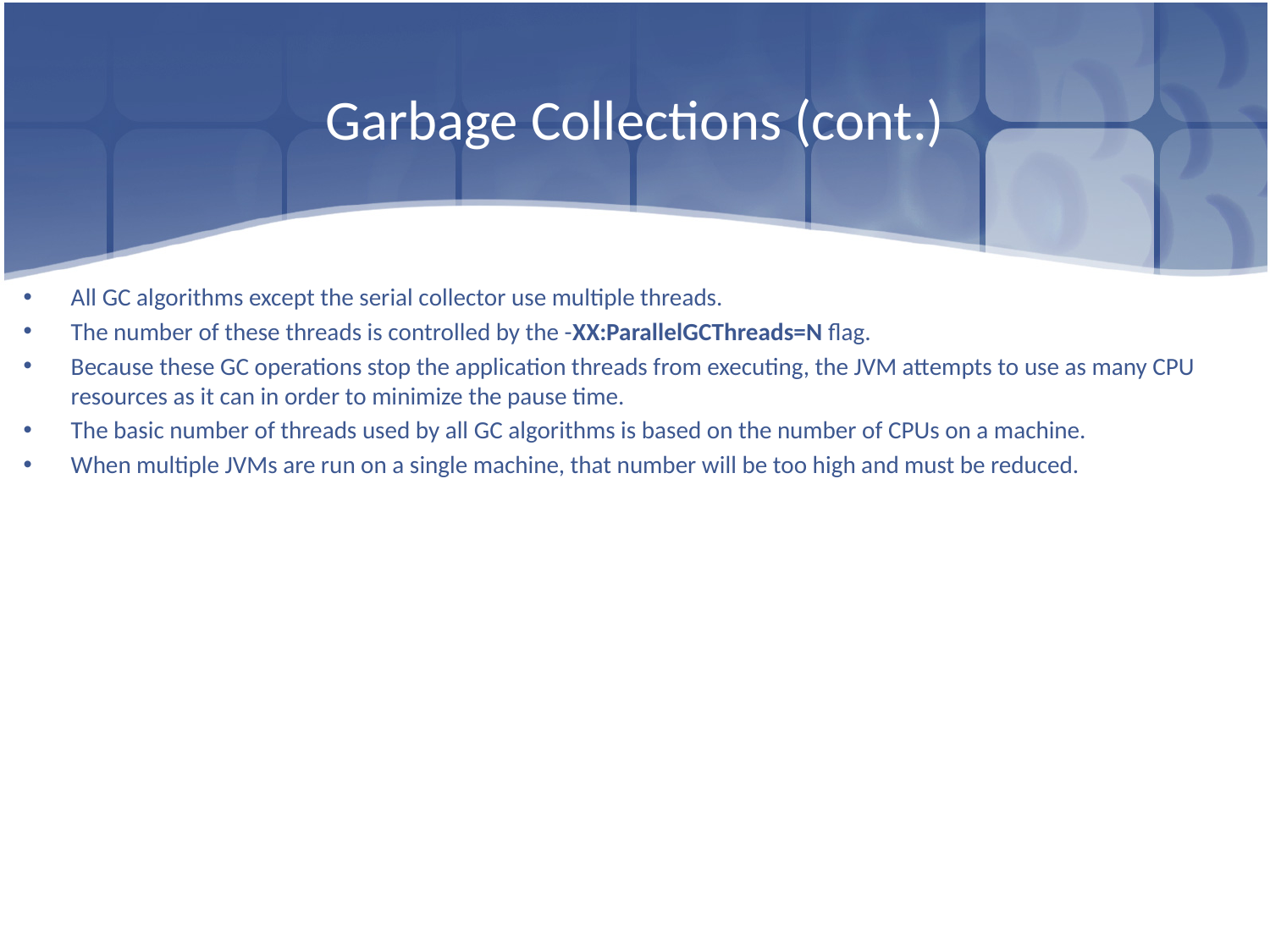

# Garbage Collections (cont.)
All GC algorithms except the serial collector use multiple threads.
The number of these threads is controlled by the -XX:ParallelGCThreads=N flag.
Because these GC operations stop the application threads from executing, the JVM attempts to use as many CPU resources as it can in order to minimize the pause time.
The basic number of threads used by all GC algorithms is based on the number of CPUs on a machine.
When multiple JVMs are run on a single machine, that number will be too high and must be reduced.